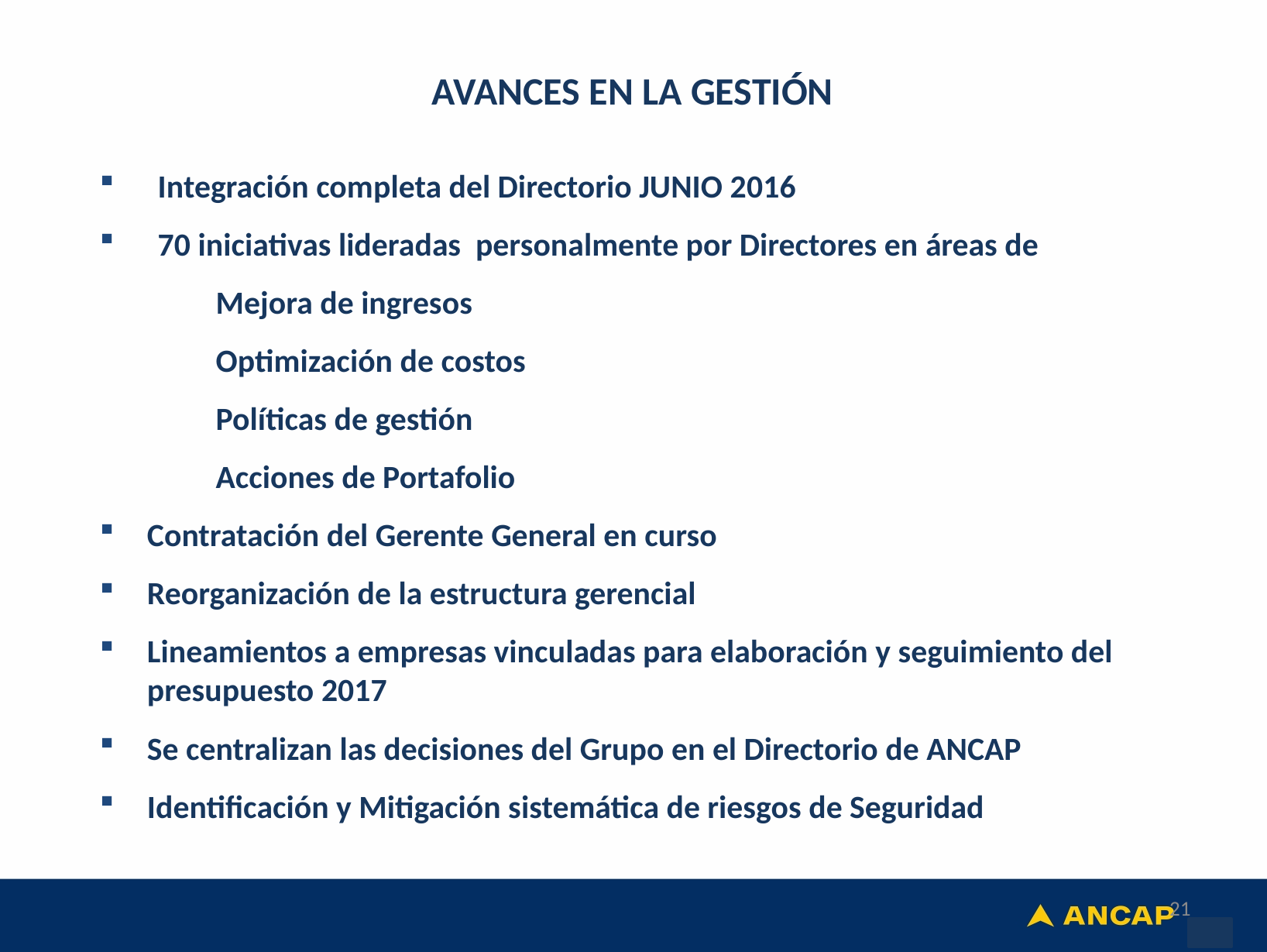

AVANCES EN LA GESTIÓN
Integración completa del Directorio JUNIO 2016
70 iniciativas lideradas  personalmente por Directores en áreas de
	Mejora de ingresos
	Optimización de costos
	Políticas de gestión
	Acciones de Portafolio
Contratación del Gerente General en curso
Reorganización de la estructura gerencial
Lineamientos a empresas vinculadas para elaboración y seguimiento del presupuesto 2017
Se centralizan las decisiones del Grupo en el Directorio de ANCAP
Identificación y Mitigación sistemática de riesgos de Seguridad

21
21